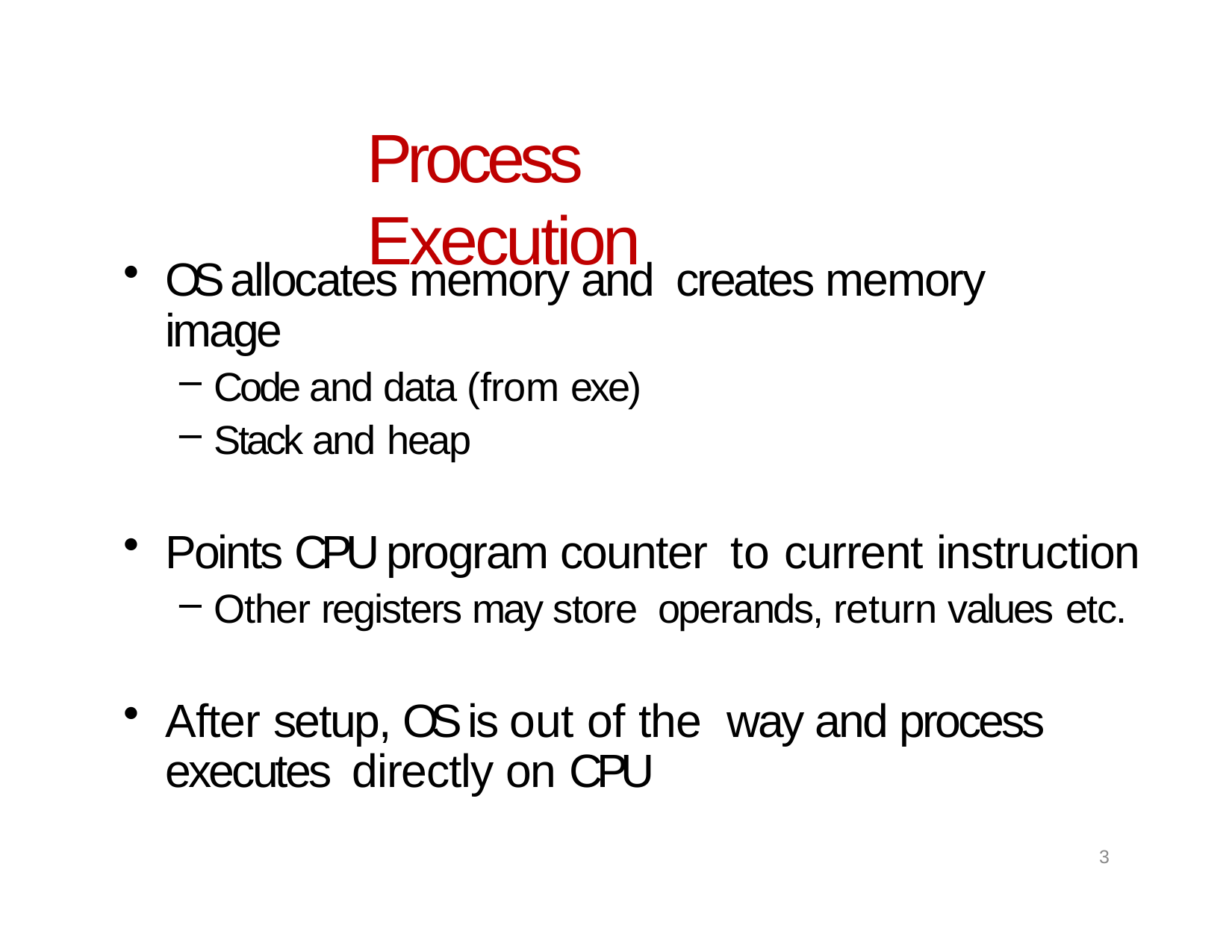

# Process Execution
OS allocates memory and  creates memory image
Code and data (from exe)
Stack and heap

Points CPU program counter  to current instruction
Other registers may store  operands, return values etc.

After setup, OS is out of the  way and process executes  directly on CPU
3